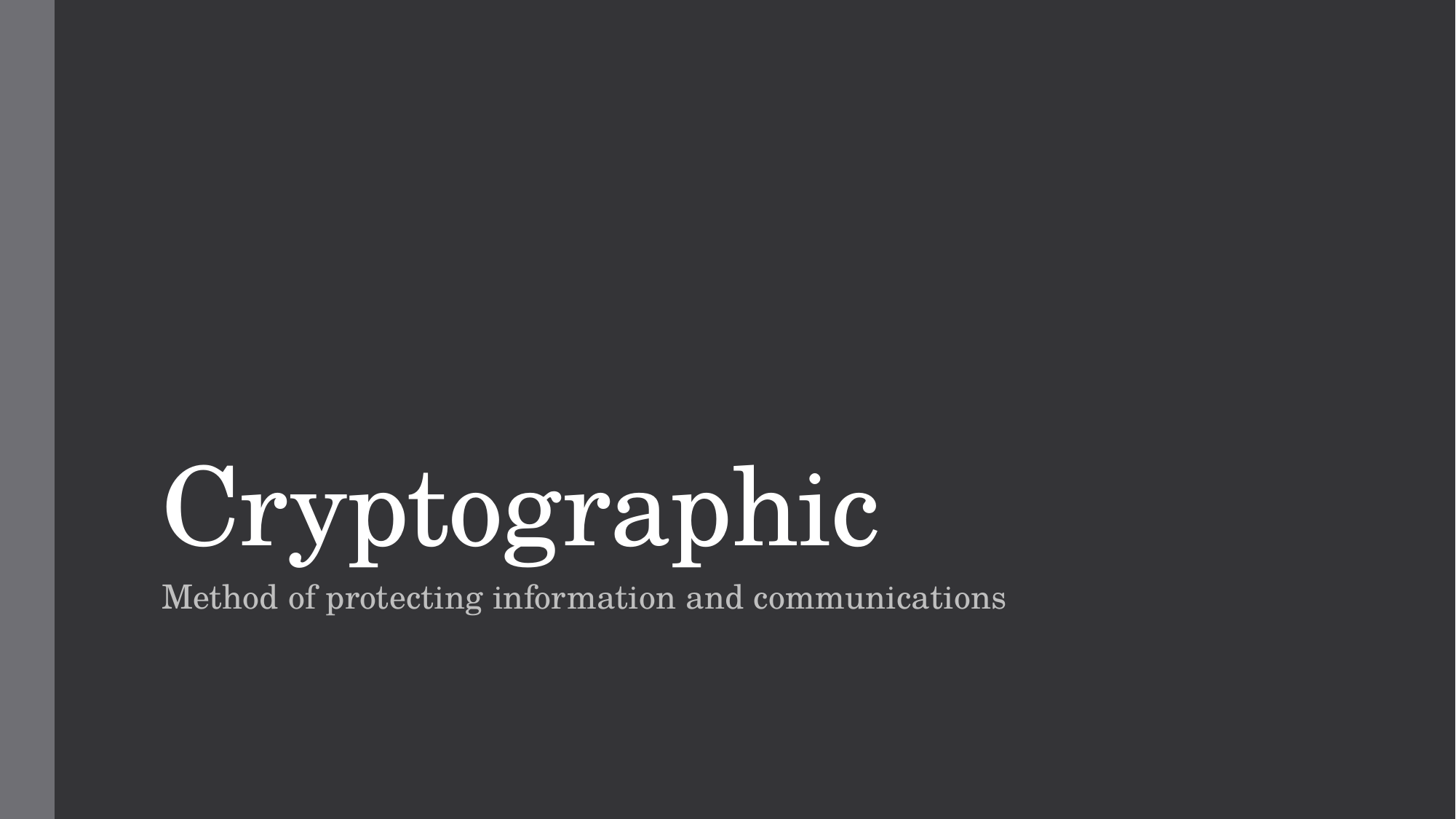

# Cryptographic
Method of protecting information and communications